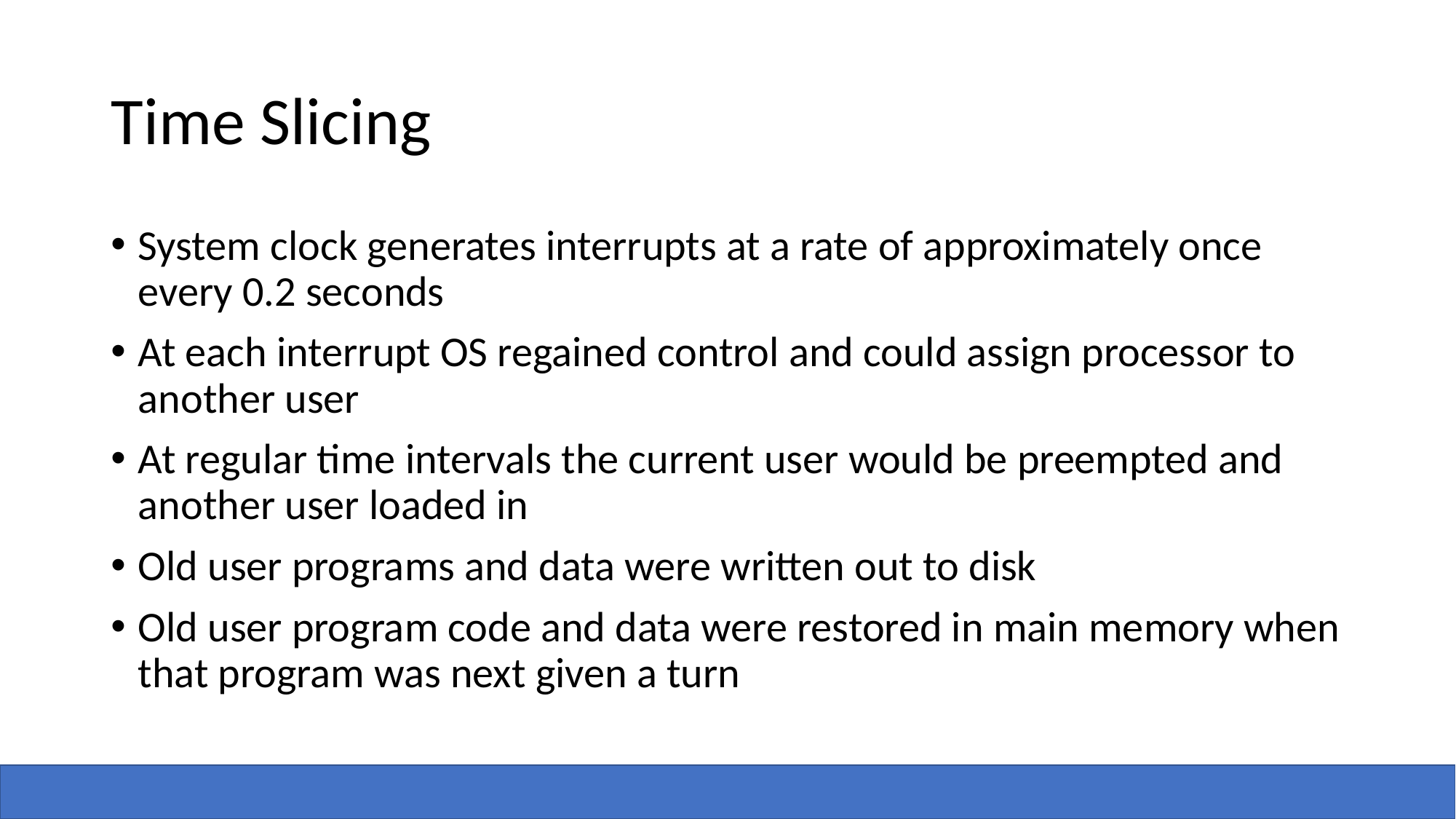

# Time Slicing
System clock generates interrupts at a rate of approximately once every 0.2 seconds
At each interrupt OS regained control and could assign processor to another user
At regular time intervals the current user would be preempted and another user loaded in
Old user programs and data were written out to disk
Old user program code and data were restored in main memory when that program was next given a turn